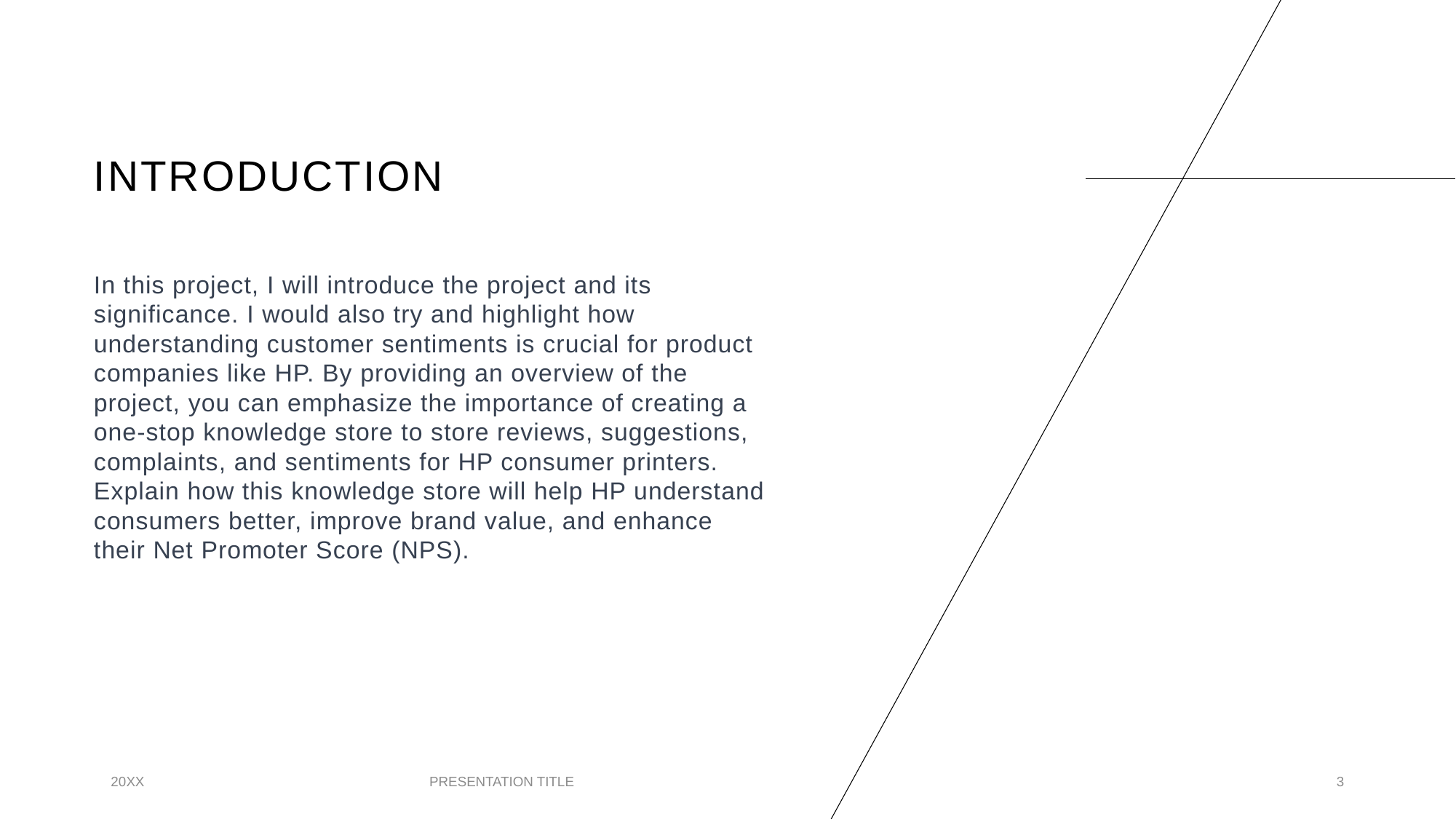

# INTRODUCTION
In this project, I will introduce the project and its significance. I would also try and highlight how understanding customer sentiments is crucial for product companies like HP. By providing an overview of the project, you can emphasize the importance of creating a one-stop knowledge store to store reviews, suggestions, complaints, and sentiments for HP consumer printers. Explain how this knowledge store will help HP understand consumers better, improve brand value, and enhance their Net Promoter Score (NPS).
20XX
PRESENTATION TITLE
3